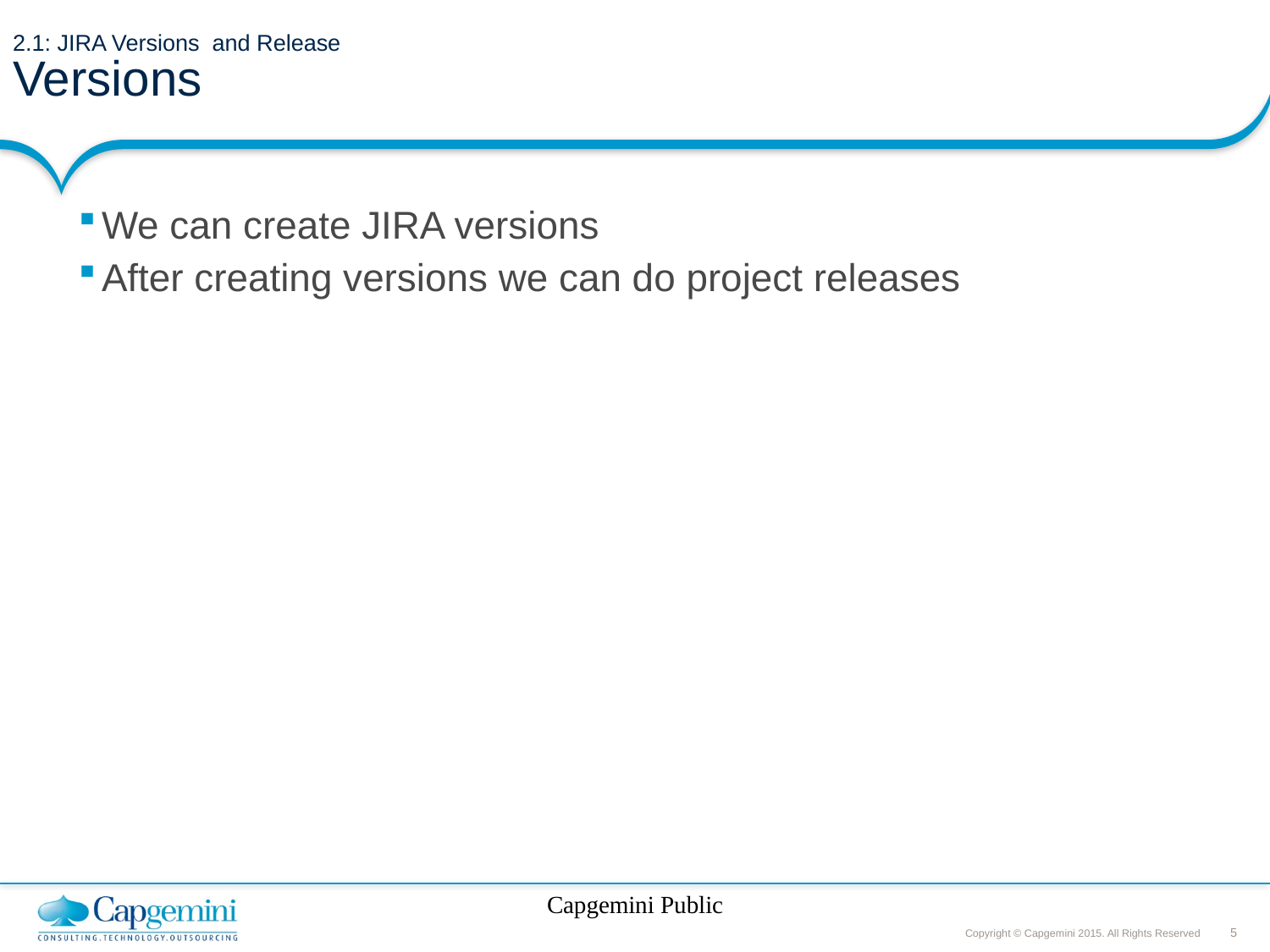

# 2.1: JIRA Versions  and Release Versions
We can create JIRA versions
After creating versions we can do project releases

Capgemini Public